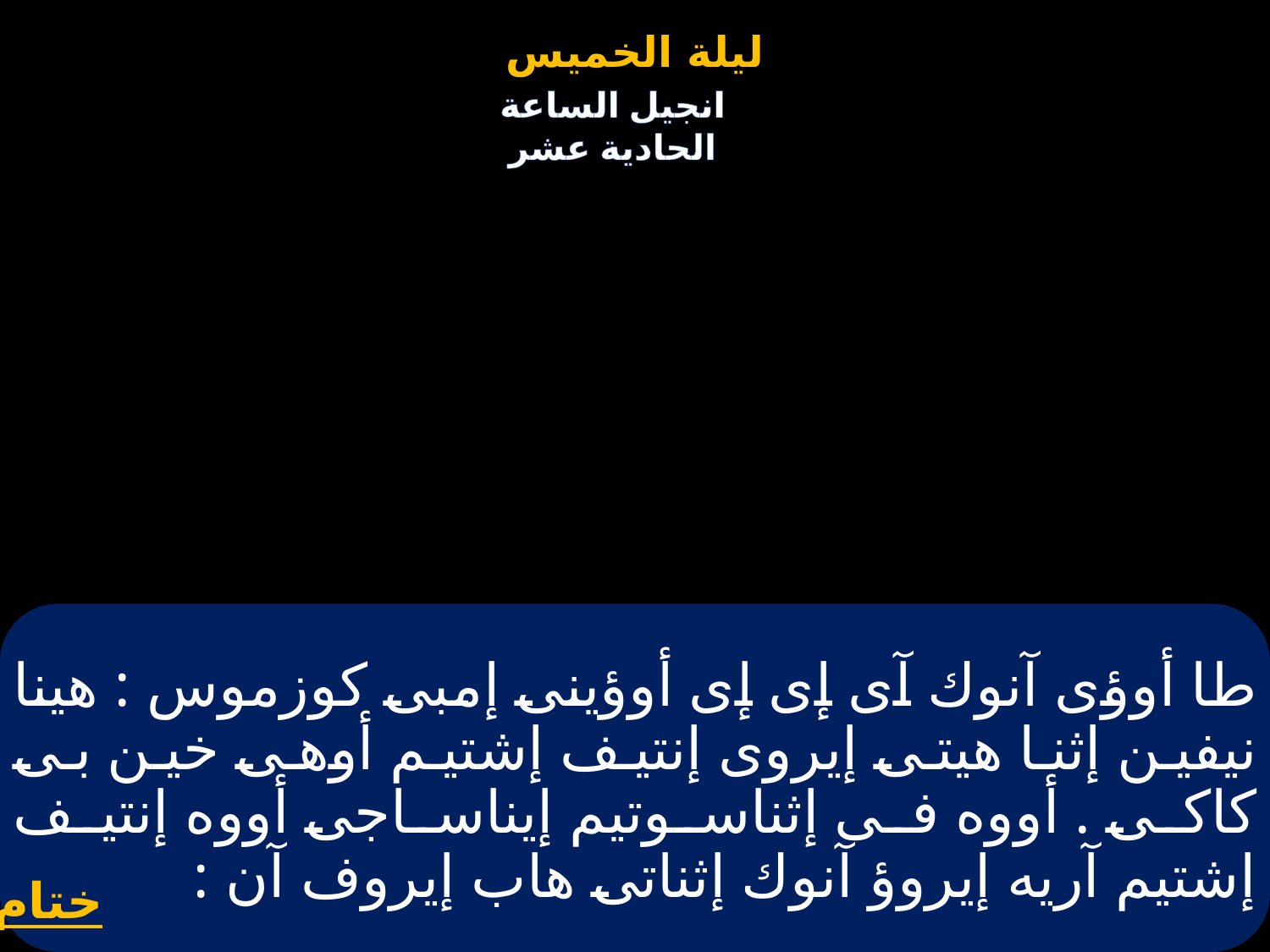

# طا أوؤى آنوك آى إى إى أوؤينى إمبى كوزموس : هينا نيفين إثنا هيتى إيروى إنتيف إشتيم أوهى خين بى كاكى . أووه فى إثناسوتيم إيناساجى أووه إنتيف إشتيم آريه إيروؤ آنوك إثناتى هاب إيروف آن :